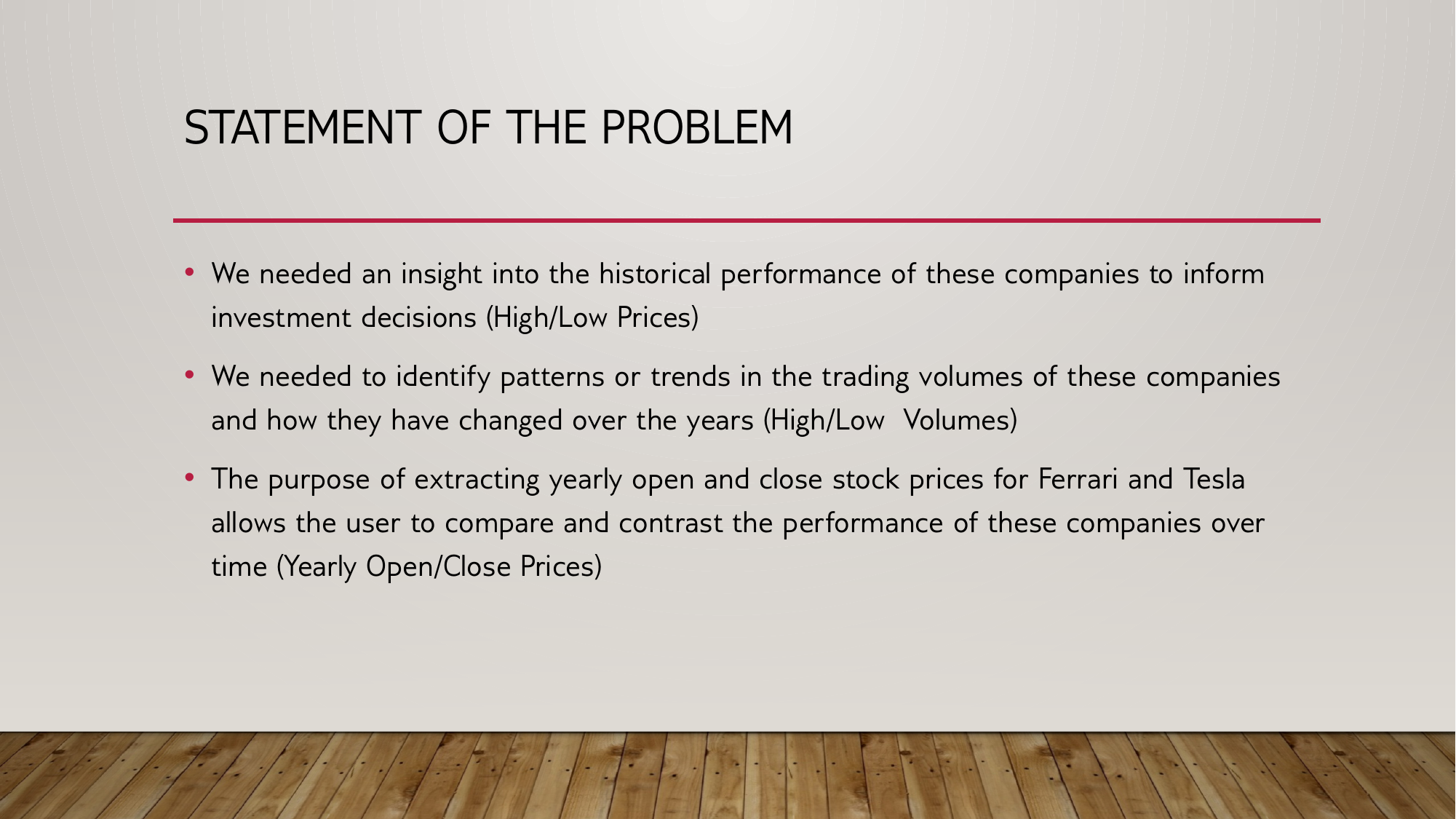

# Statement of the problem
We needed an insight into the historical performance of these companies to inform investment decisions (High/Low Prices)
We needed to identify patterns or trends in the trading volumes of these companies and how they have changed over the years (High/Low  Volumes)
The purpose of extracting yearly open and close stock prices for Ferrari and Tesla allows the user to compare and contrast the performance of these companies over time (Yearly Open/Close Prices)